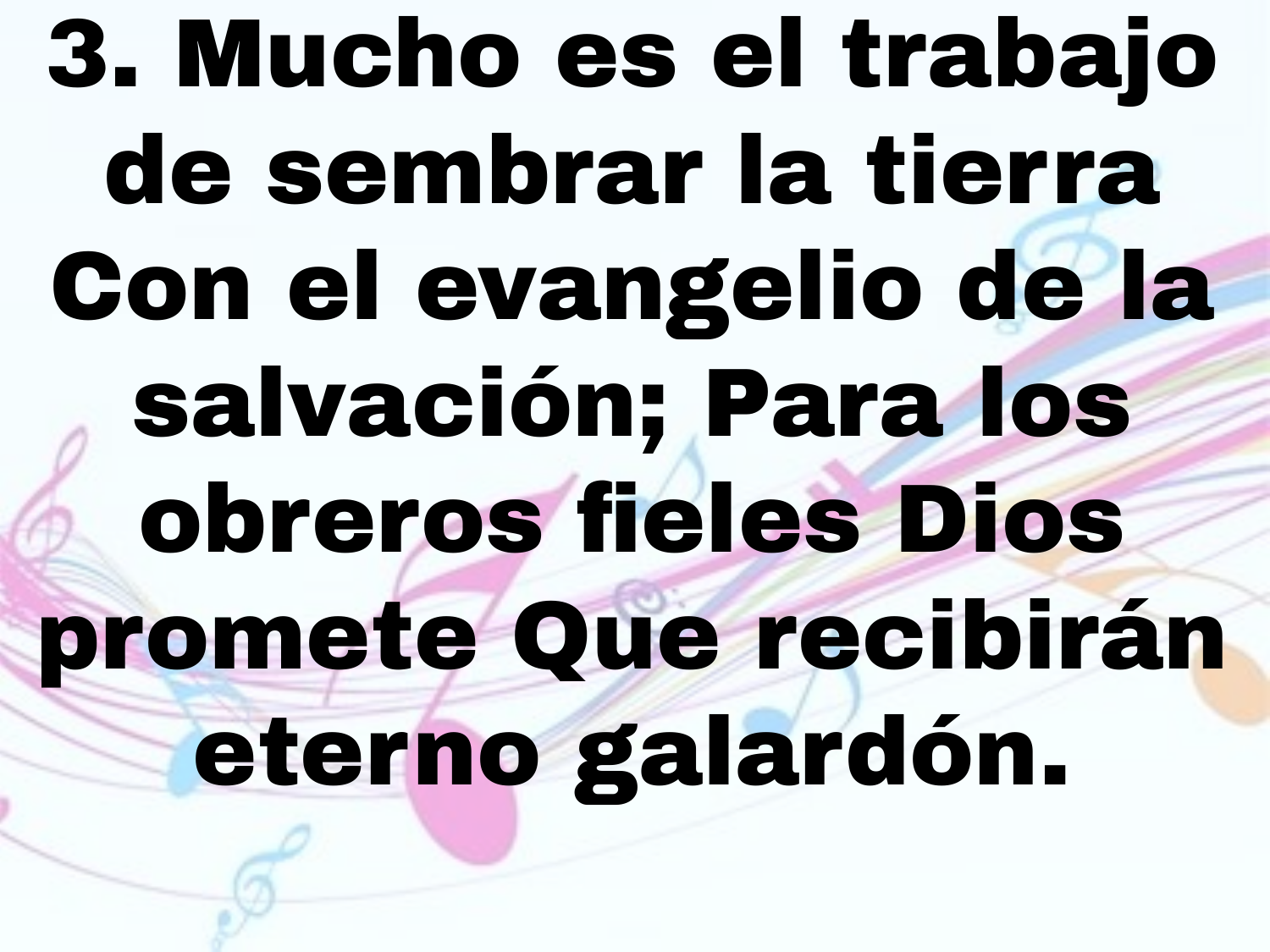

3. Mucho es el trabajo de sembrar la tierra Con el evangelio de la salvación; Para los obreros fieles Dios promete Que recibirán eterno galardón.